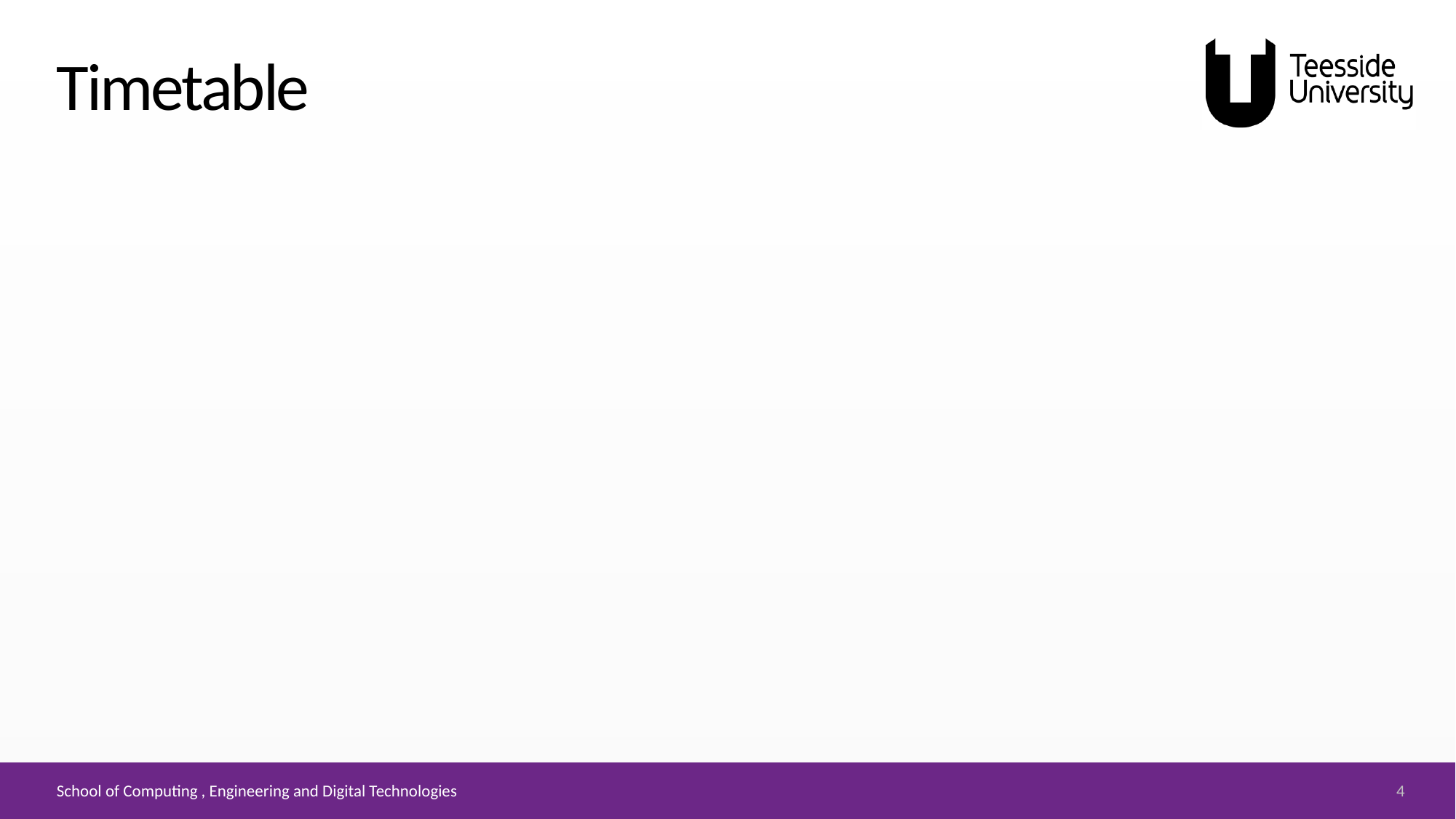

# Timetable

4
School of Computing , Engineering and Digital Technologies